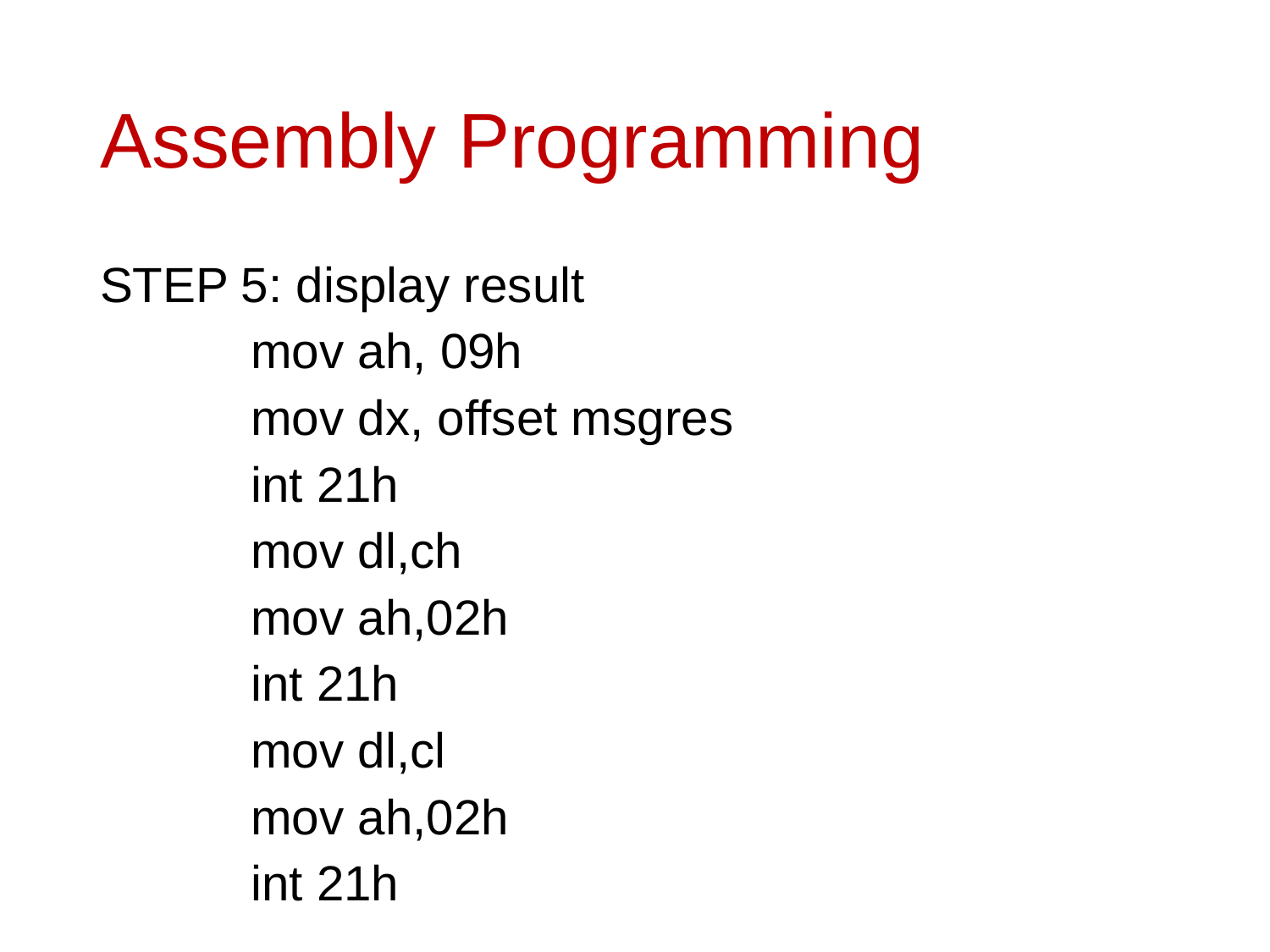

# Assembly Programming
STEP 5: display result
		mov ah, 09h
		mov dx, offset msgres
		int 21h
		mov dl,ch
		mov ah,02h
		int 21h
		mov dl,cl
		mov ah,02h
		int 21h